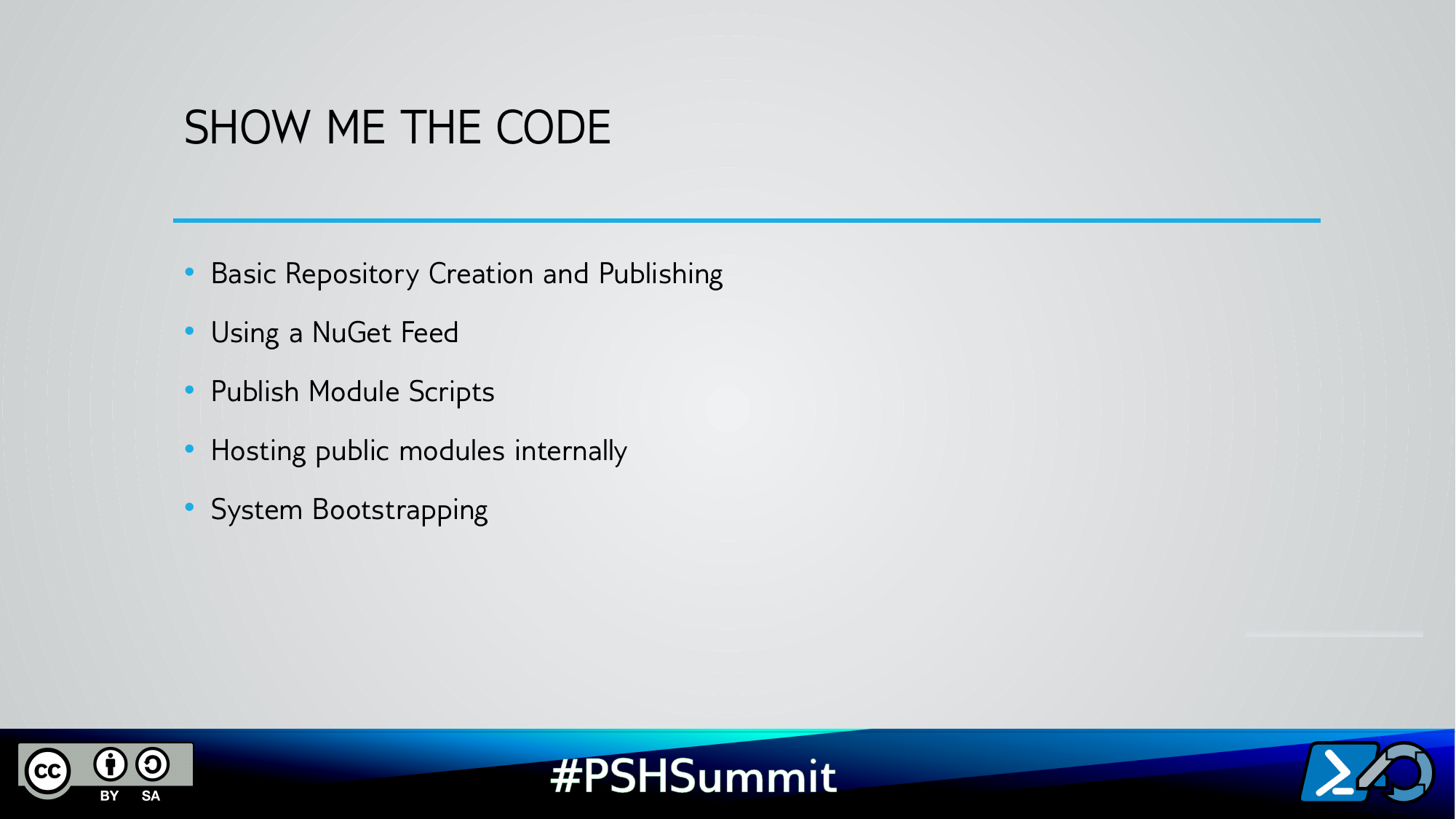

# Show me the code
Basic Repository Creation and Publishing
Using a NuGet Feed
Publish Module Scripts
Hosting public modules internally
System Bootstrapping